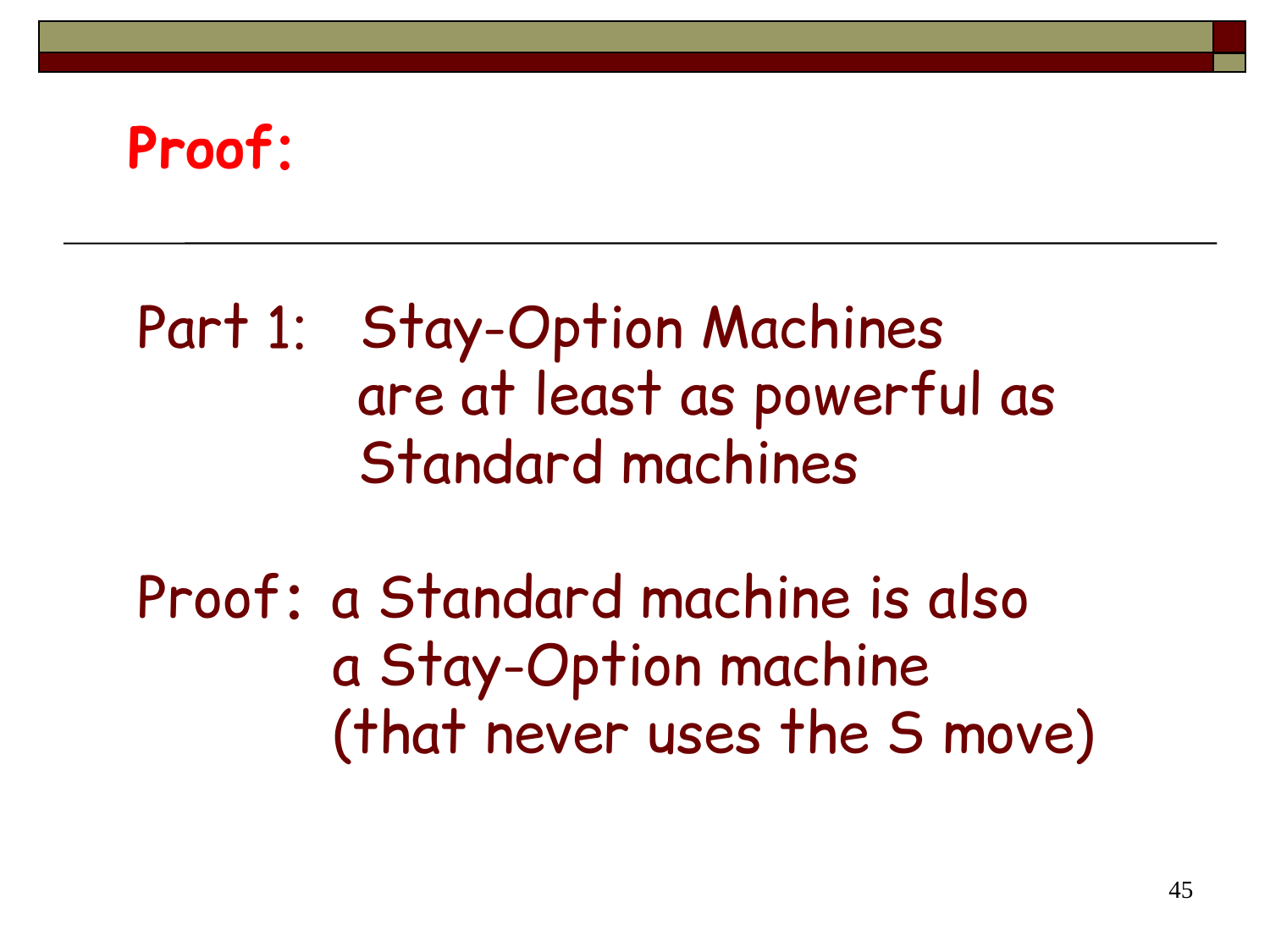

Proof:
Part 1:   Stay-Option Machines
             are at least as powerful as
             Standard machines

Proof: a Standard machine is also
	    a Stay-Option machine
	    (that never uses the S move)

45